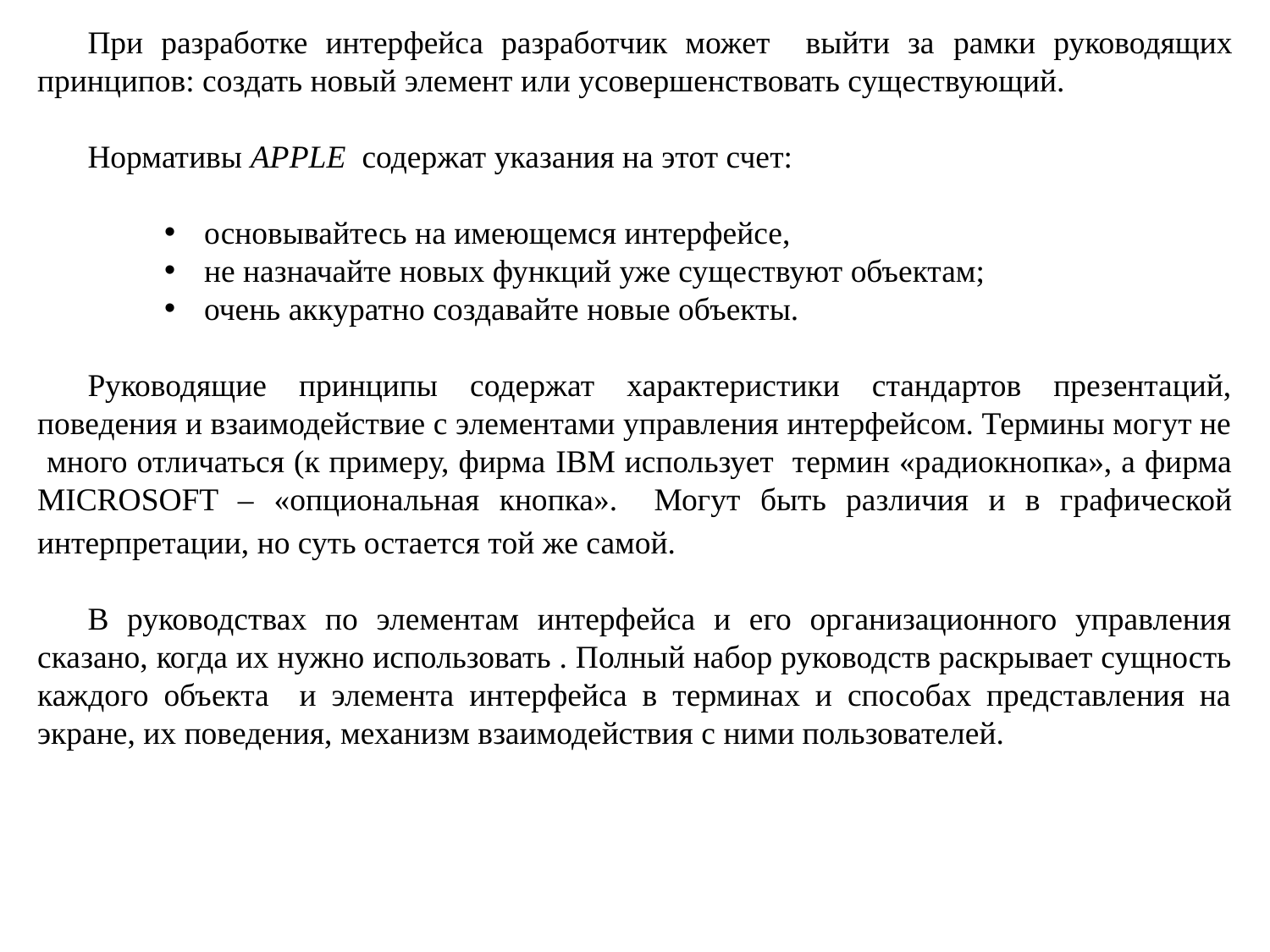

При разработке интерфейса разработчик может  выйти за рамки руководящих принципов: создать новый элемент или усовершенствовать существующий.

Нормативы APPLE  содержат указания на этот счет:

основывайтесь на имеющемся интерфейсе,
не назначайте новых функций уже существуют объектам;
очень аккуратно создавайте новые объекты.

Руководящие принципы содержат характеристики стандартов презентаций, поведения и взаимодействие с элементами управления интерфейсом. Термины могут не  много отличаться (к примеру, фирма IВМ использует  термин «радиокнопка», а фирма MICROSOFT – «опциональная кнопка».  Могут быть различия и в графической интерпретации, но суть остается той же самой.

В руководствах по элементам интерфейса и его организационного управления сказано, когда их нужно использовать . Полный набор руководств раскрывает сущность каждого объекта  и элемента интерфейса в терминах и способах представления на экране, их поведения, механизм взаимодействия с ними пользователей.